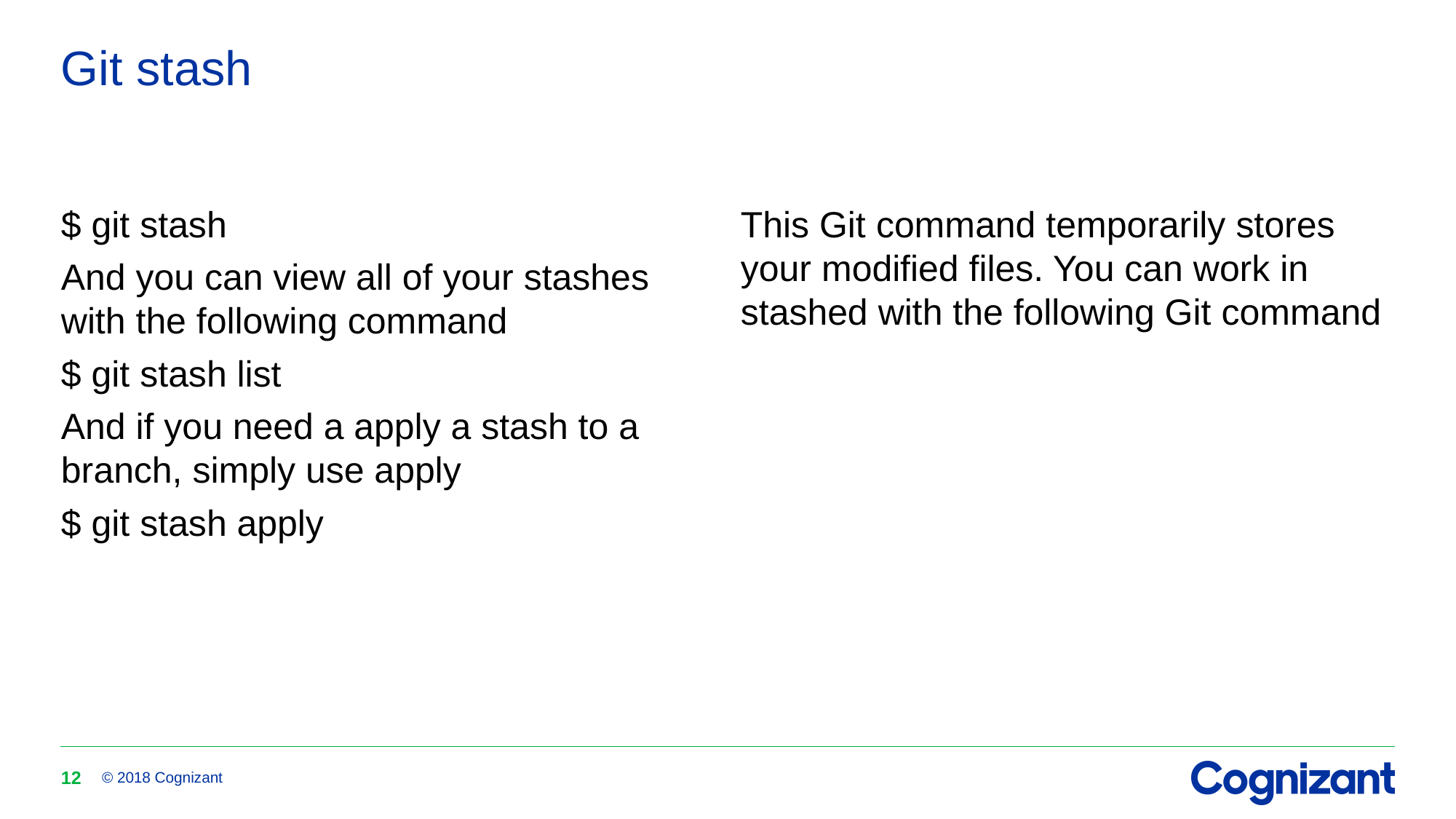

# Git stash
$ git stash
And you can view all of your stashes with the following command
$ git stash list
And if you need a apply a stash to a branch, simply use apply
$ git stash apply
This Git command temporarily stores your modified files. You can work in stashed with the following Git command

12
© 2018 Cognizant